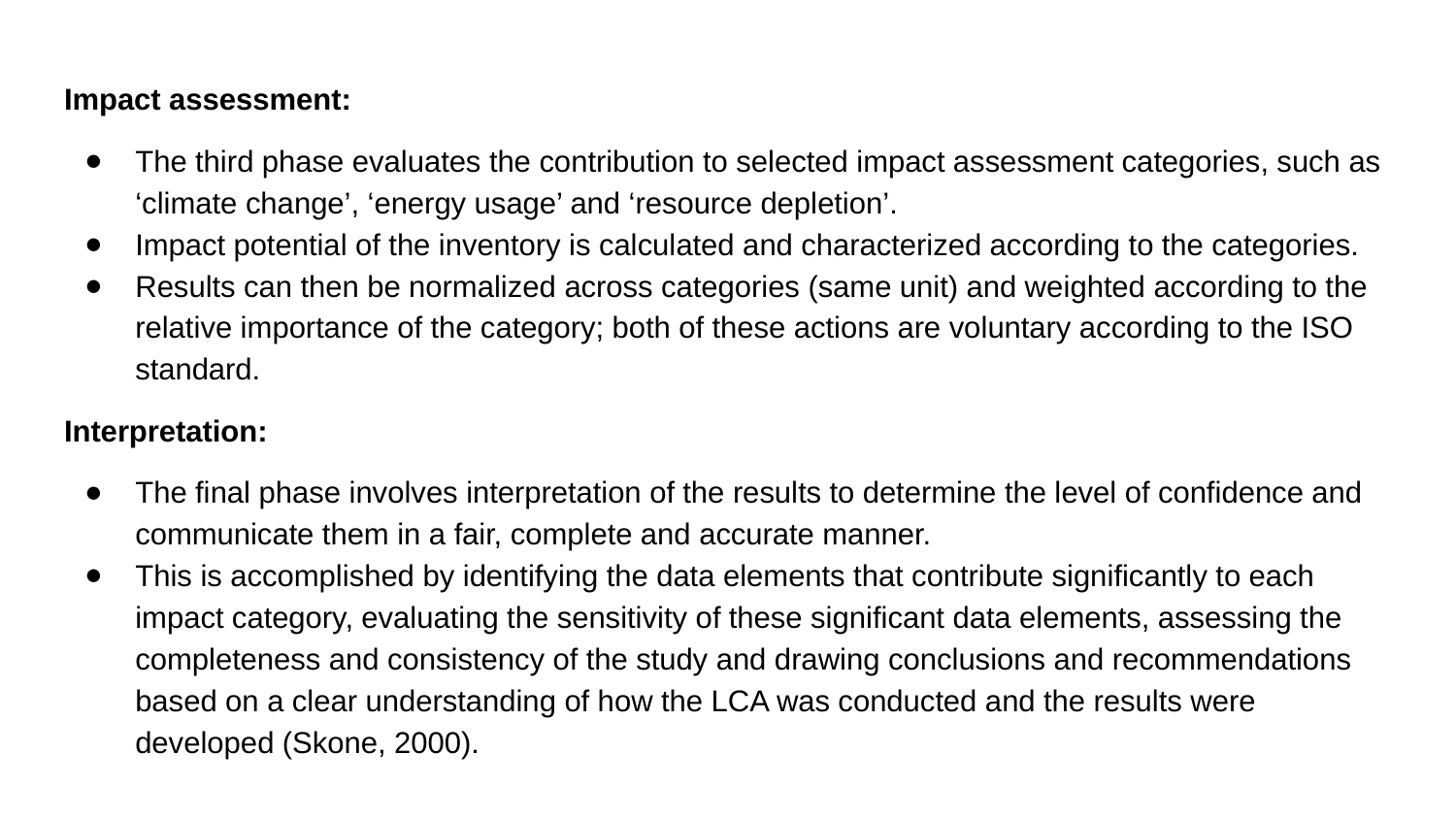

Impact assessment:
The third phase evaluates the contribution to selected impact assessment categories, such as ‘climate change’, ‘energy usage’ and ‘resource depletion’.
Impact potential of the inventory is calculated and characterized according to the categories.
Results can then be normalized across categories (same unit) and weighted according to the relative importance of the category; both of these actions are voluntary according to the ISO standard.
Interpretation:
The final phase involves interpretation of the results to determine the level of confidence and communicate them in a fair, complete and accurate manner.
This is accomplished by identifying the data elements that contribute significantly to each impact category, evaluating the sensitivity of these significant data elements, assessing the completeness and consistency of the study and drawing conclusions and recommendations based on a clear understanding of how the LCA was conducted and the results were developed (Skone, 2000).